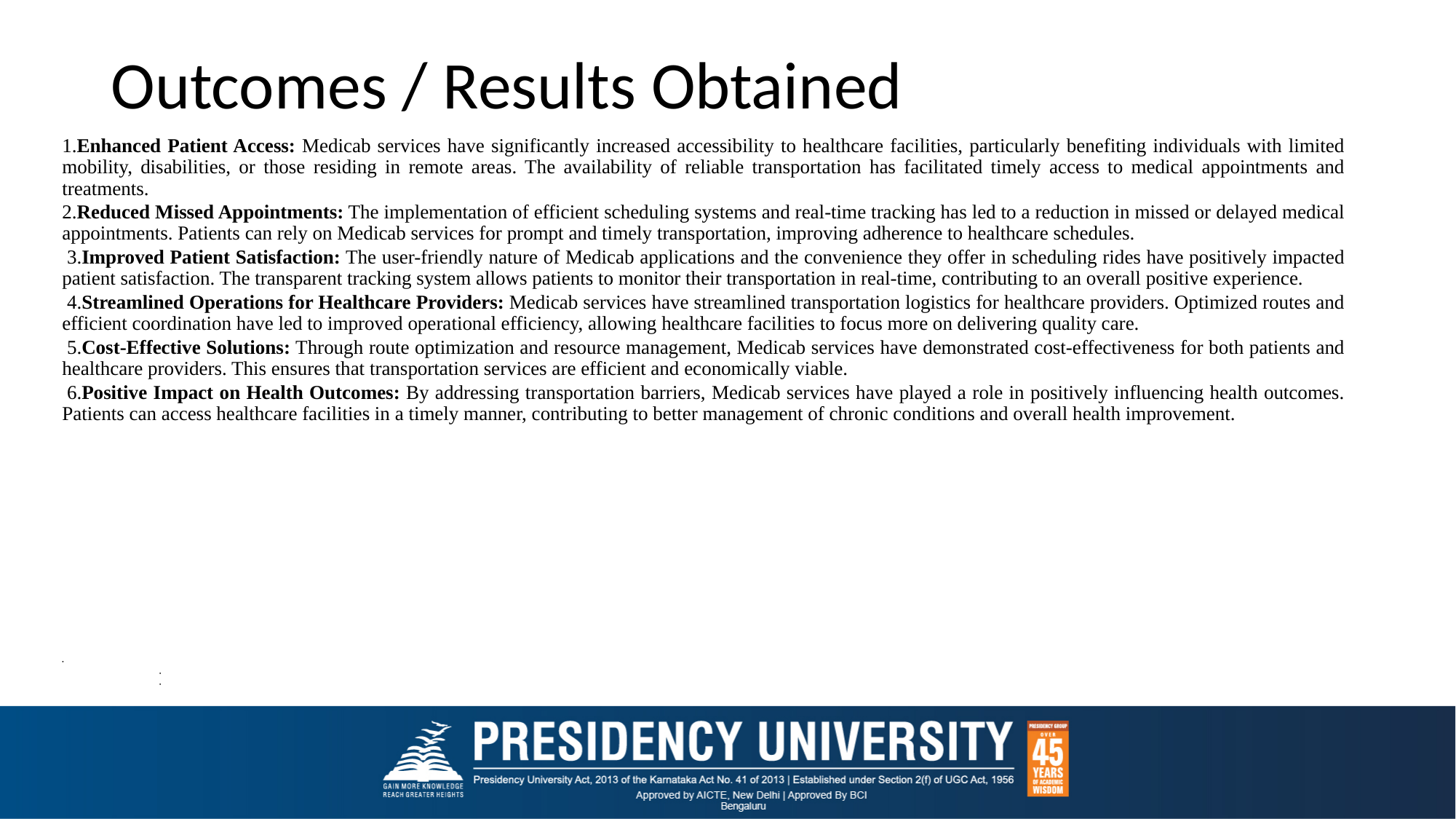

# Outcomes / Results Obtained
1.Enhanced Patient Access: Medicab services have significantly increased accessibility to healthcare facilities, particularly benefiting individuals with limited mobility, disabilities, or those residing in remote areas. The availability of reliable transportation has facilitated timely access to medical appointments and treatments.
2.Reduced Missed Appointments: The implementation of efficient scheduling systems and real-time tracking has led to a reduction in missed or delayed medical appointments. Patients can rely on Medicab services for prompt and timely transportation, improving adherence to healthcare schedules.
 3.Improved Patient Satisfaction: The user-friendly nature of Medicab applications and the convenience they offer in scheduling rides have positively impacted patient satisfaction. The transparent tracking system allows patients to monitor their transportation in real-time, contributing to an overall positive experience.
 4.Streamlined Operations for Healthcare Providers: Medicab services have streamlined transportation logistics for healthcare providers. Optimized routes and efficient coordination have led to improved operational efficiency, allowing healthcare facilities to focus more on delivering quality care.
 5.Cost-Effective Solutions: Through route optimization and resource management, Medicab services have demonstrated cost-effectiveness for both patients and healthcare providers. This ensures that transportation services are efficient and economically viable.
 6.Positive Impact on Health Outcomes: By addressing transportation barriers, Medicab services have played a role in positively influencing health outcomes. Patients can access healthcare facilities in a timely manner, contributing to better management of chronic conditions and overall health improvement.